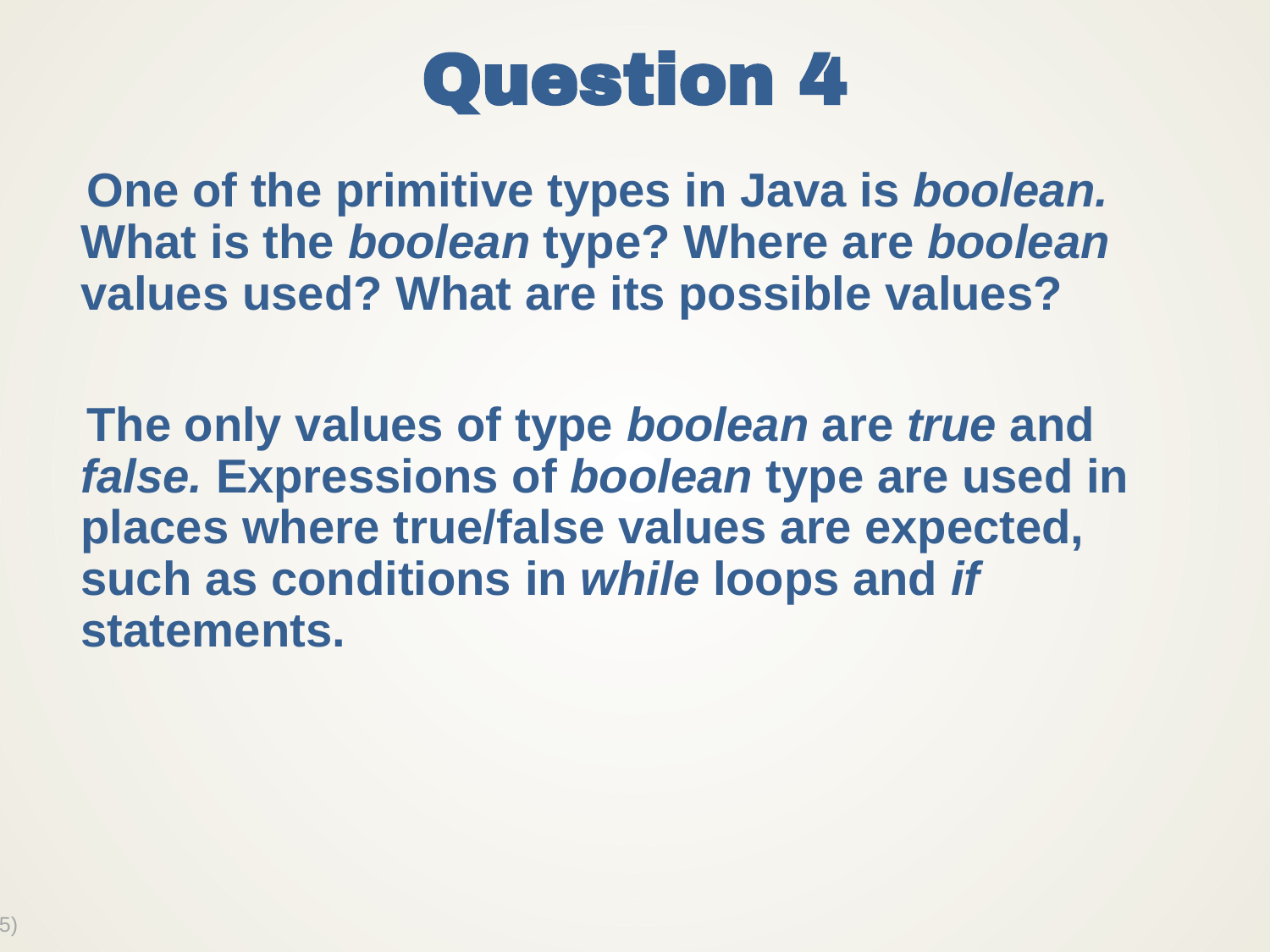

# Question 4
One of the primitive types in Java is boolean. What is the boolean type? Where are boolean values used? What are its possible values?

The only values of type boolean are true and false. Expressions of boolean type are used in places where true/false values are expected, such as conditions in while loops and if statements.